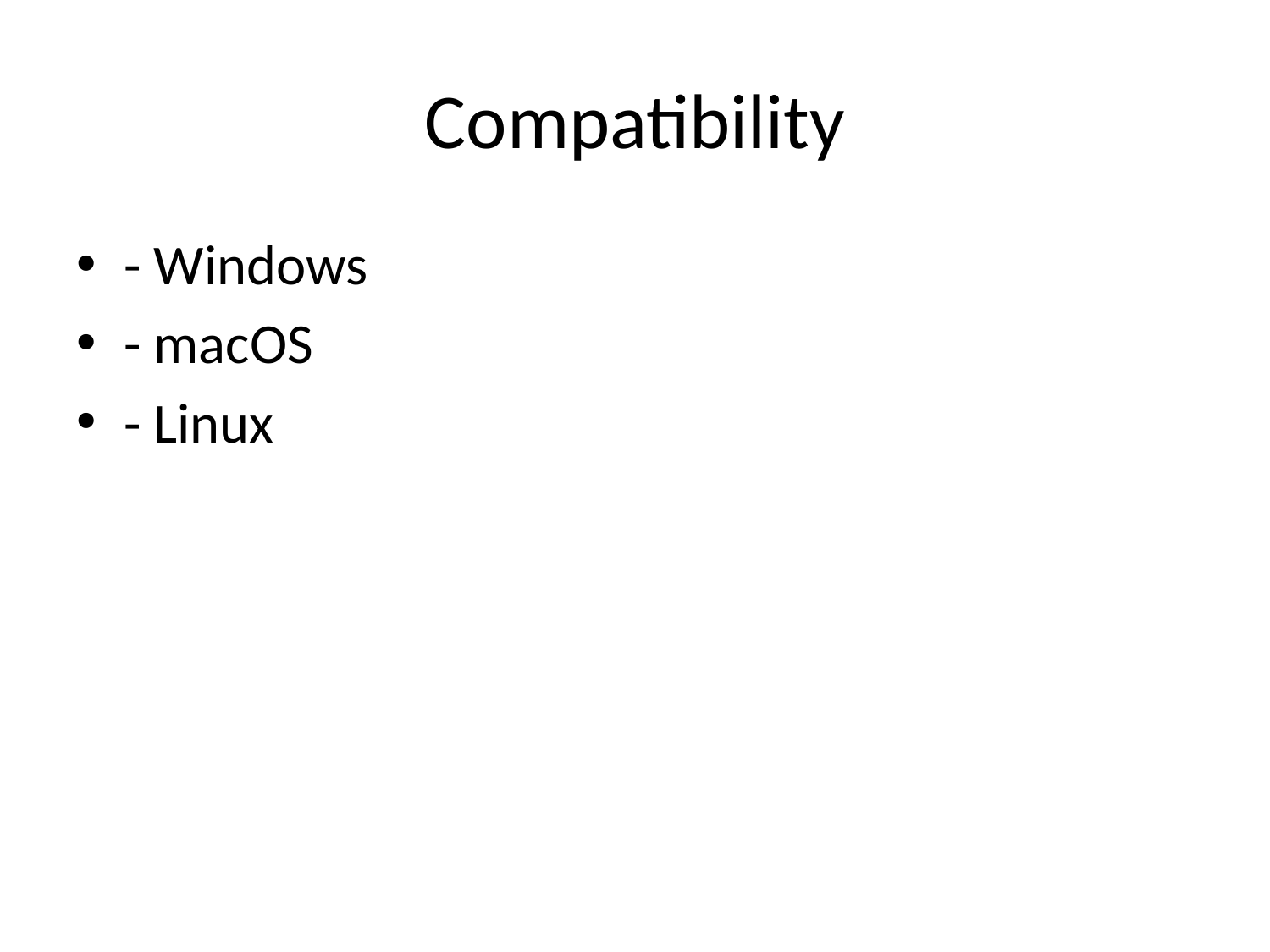

# Compatibility
- Windows
- macOS
- Linux